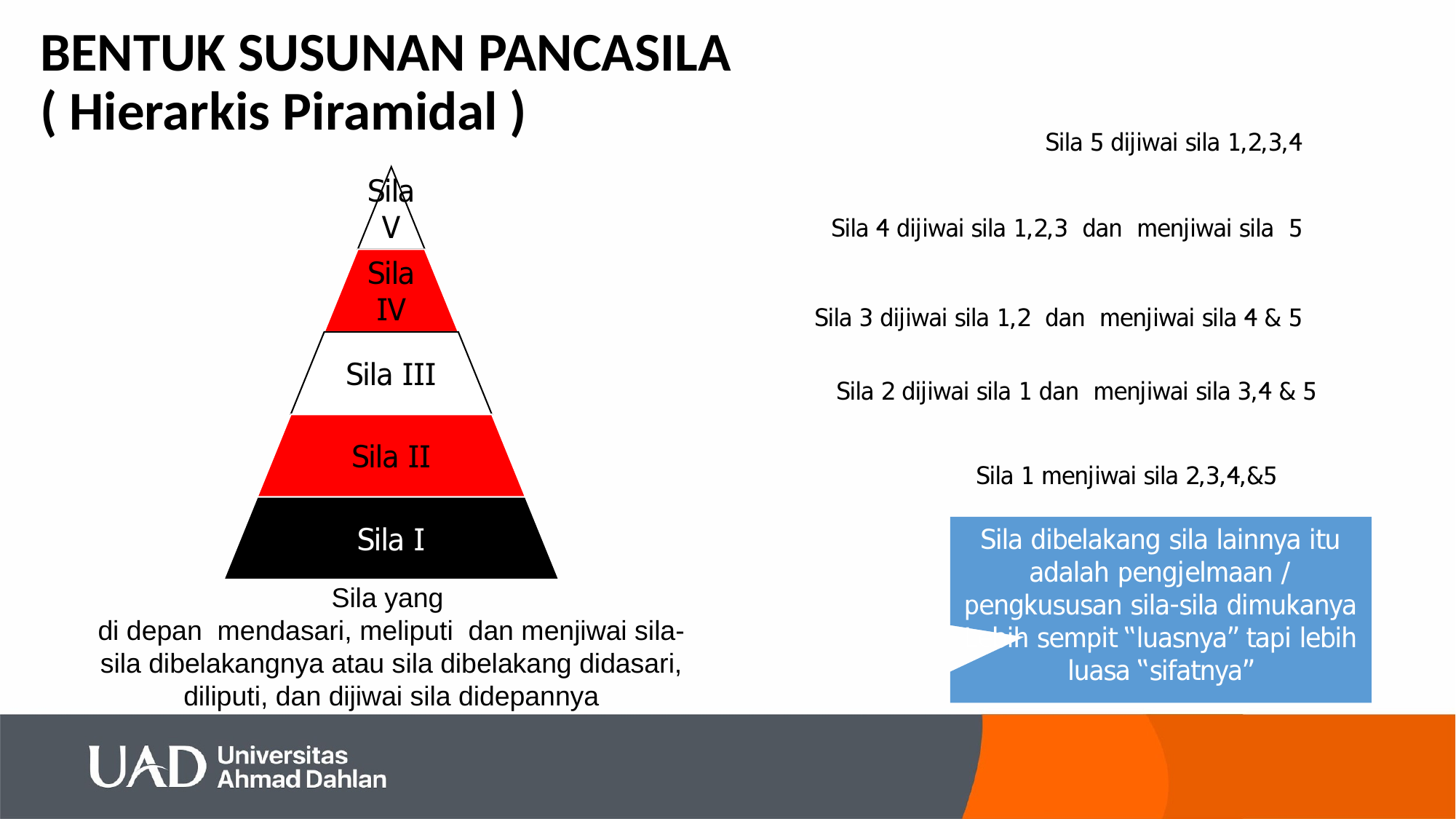

BENTUK SUSUNAN PANCASILA
( Hierarkis Piramidal )
Sila 5 dijiwai sila 1,2,3,4

Sila V

Sila IV

Sila III

Sila II

Sila I
Sila 4 dijiwai sila 1,2,3  dan  menjiwai sila  5

Sila 3 dijiwai sila 1,2  dan  menjiwai sila 4 & 5
Sila 2 dijiwai sila 1 dan  menjiwai sila 3,4 & 5
Sila 1 menjiwai sila 2,3,4,&5
Sila dibelakang sila lainnya itu adalah pengjelmaan / pengkususan sila-sila dimukanya
Lebih sempit “luasnya” tapi lebih luasa “sifatnya”
Sila yang
di depan  mendasari, meliputi  dan menjiwai sila-sila dibelakangnya atau sila dibelakang didasari, diliputi, dan dijiwai sila didepannya